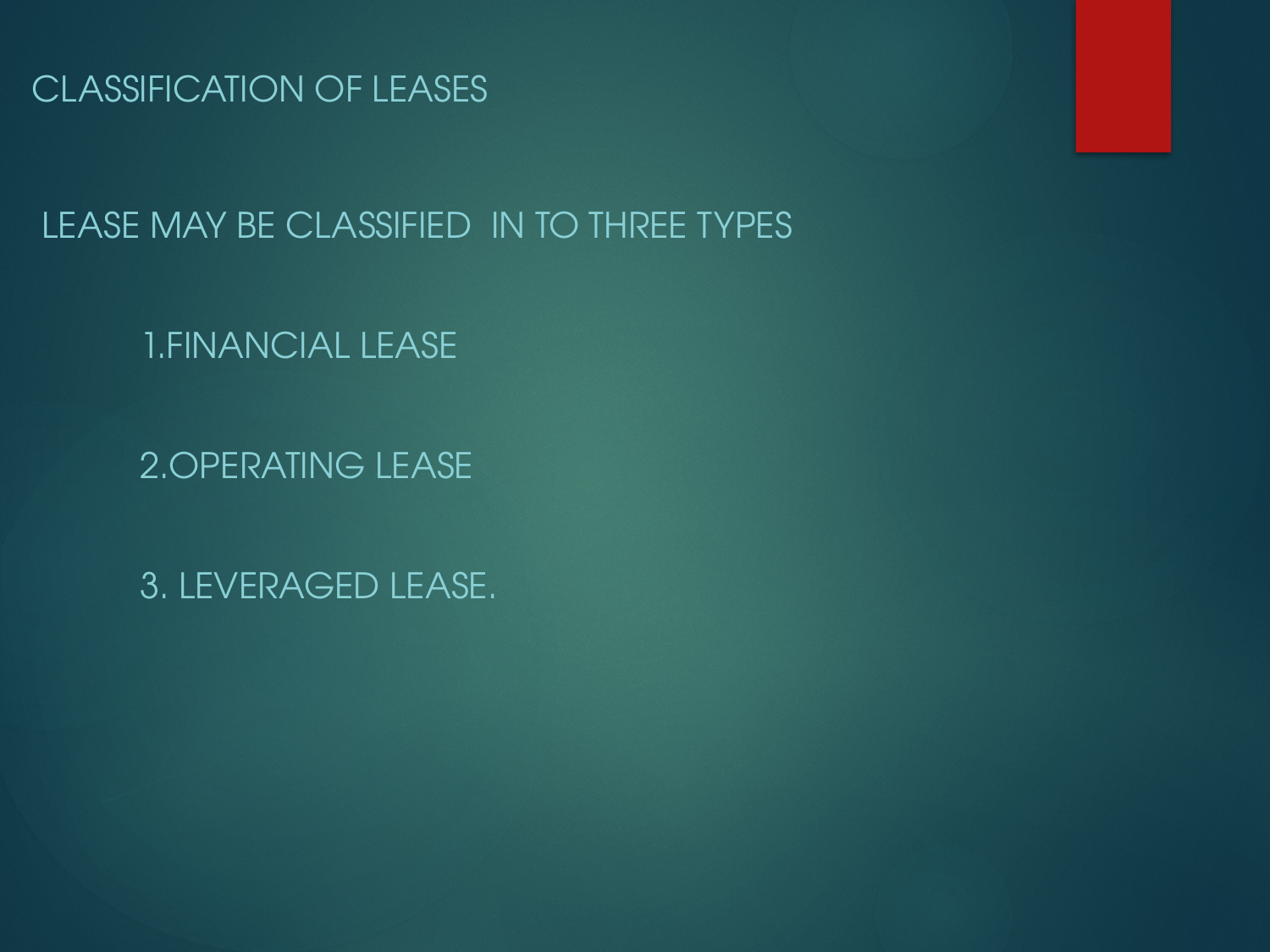

Classification of leases

   Lease may be classified  in to three types

	1.Financial lease

	2.Operating lease

	3. Leveraged lease.